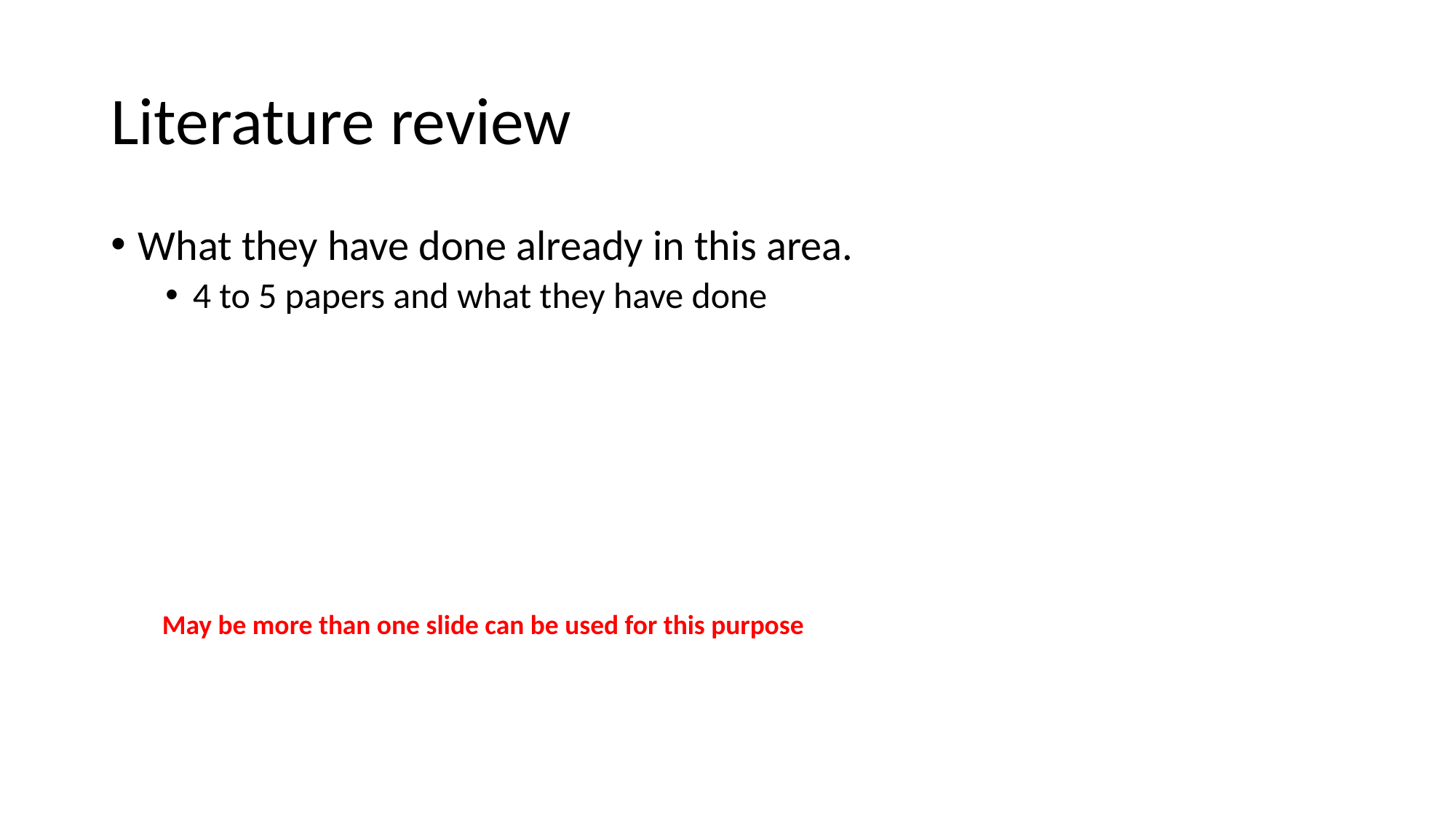

# Literature review
What they have done already in this area.
4 to 5 papers and what they have done
May be more than one slide can be used for this purpose